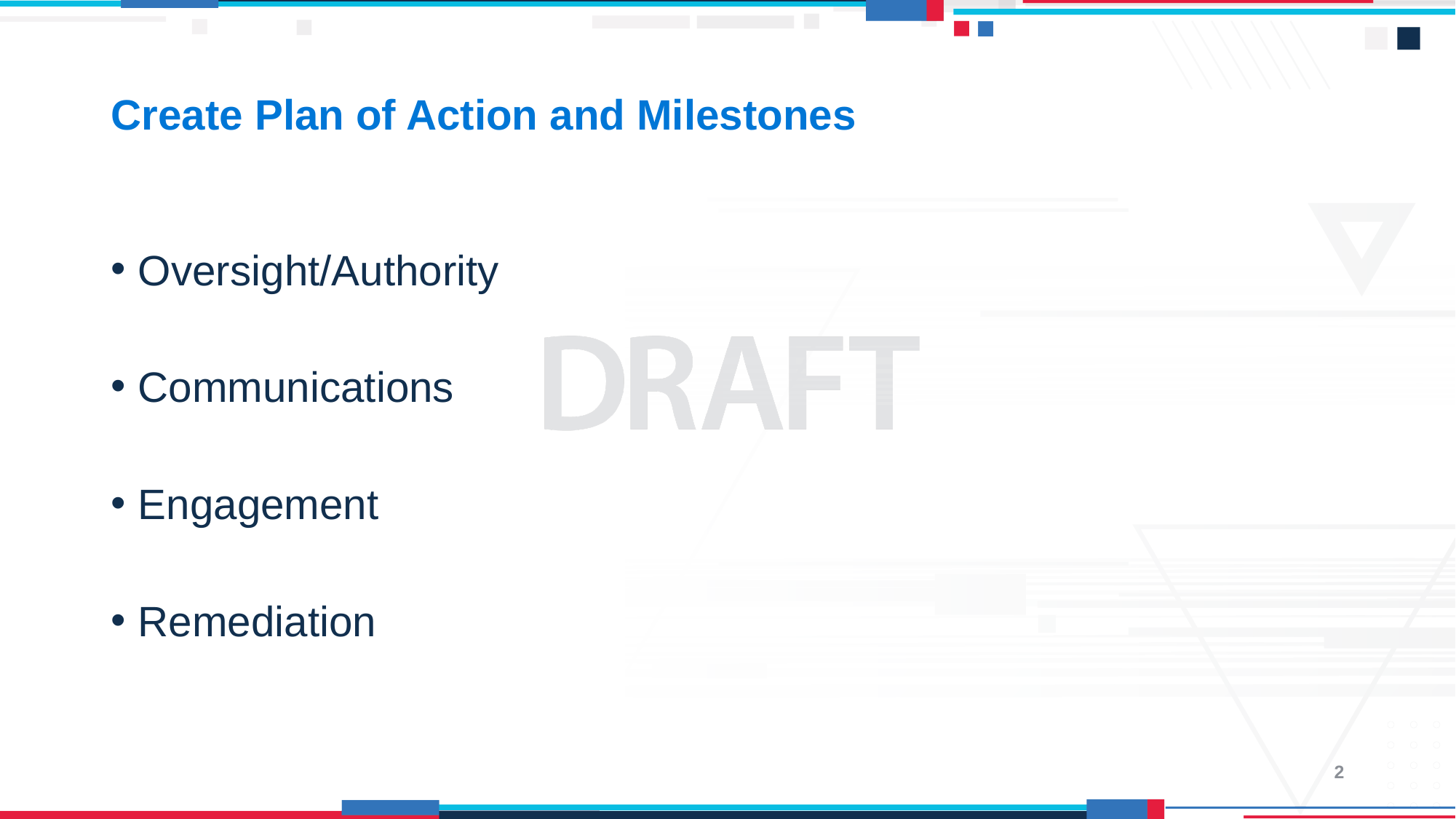

# Create Plan of Action and Milestones
Oversight/Authority
Communications
Engagement
Remediation
2